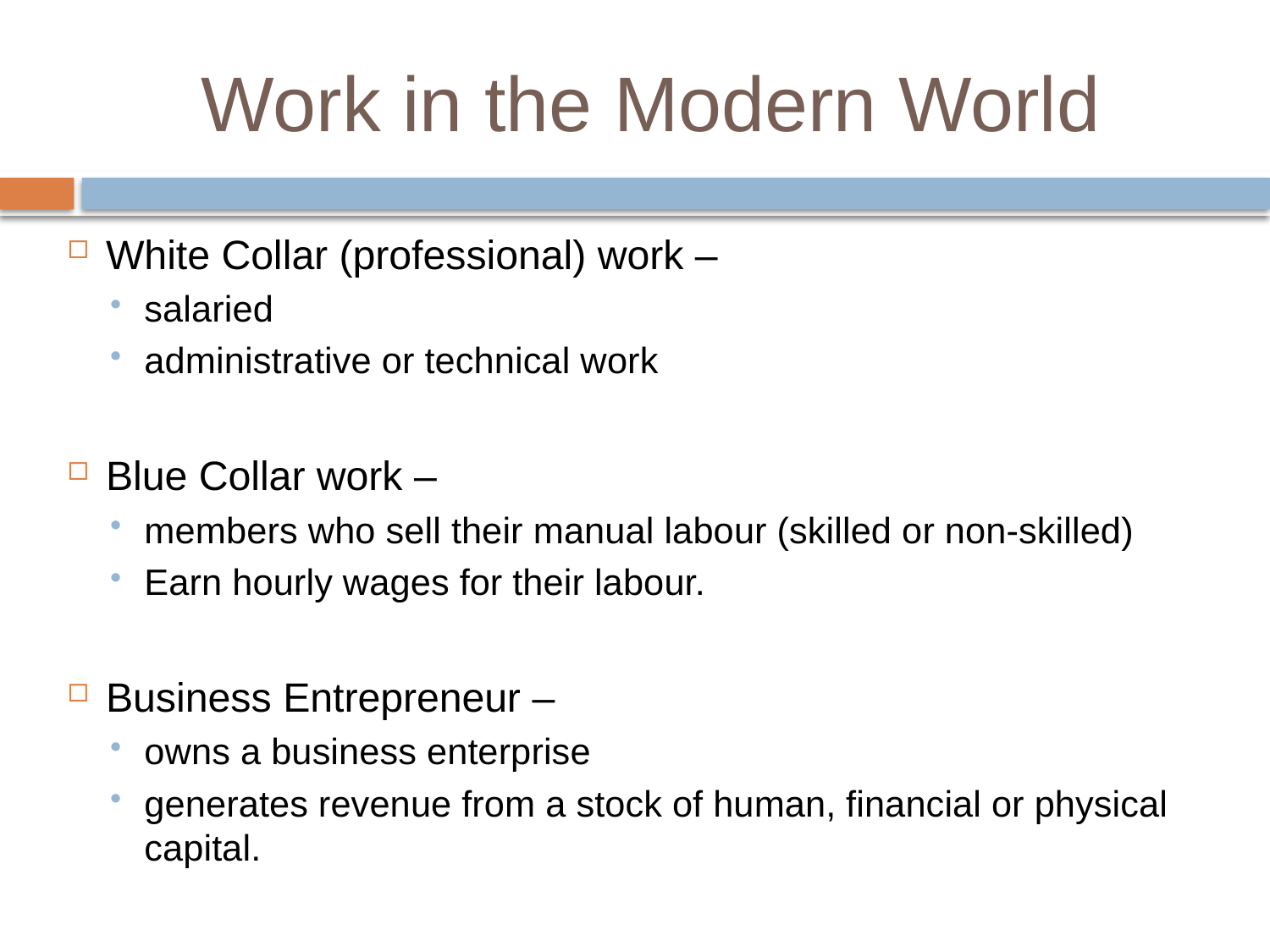

# Work in the Modern World
White Collar (professional) work –
salaried
administrative or technical work

Blue Collar work –
members who sell their manual labour (skilled or non-skilled)
Earn hourly wages for their labour.

Business Entrepreneur –
owns a business enterprise
generates revenue from a stock of human, financial or physical capital.